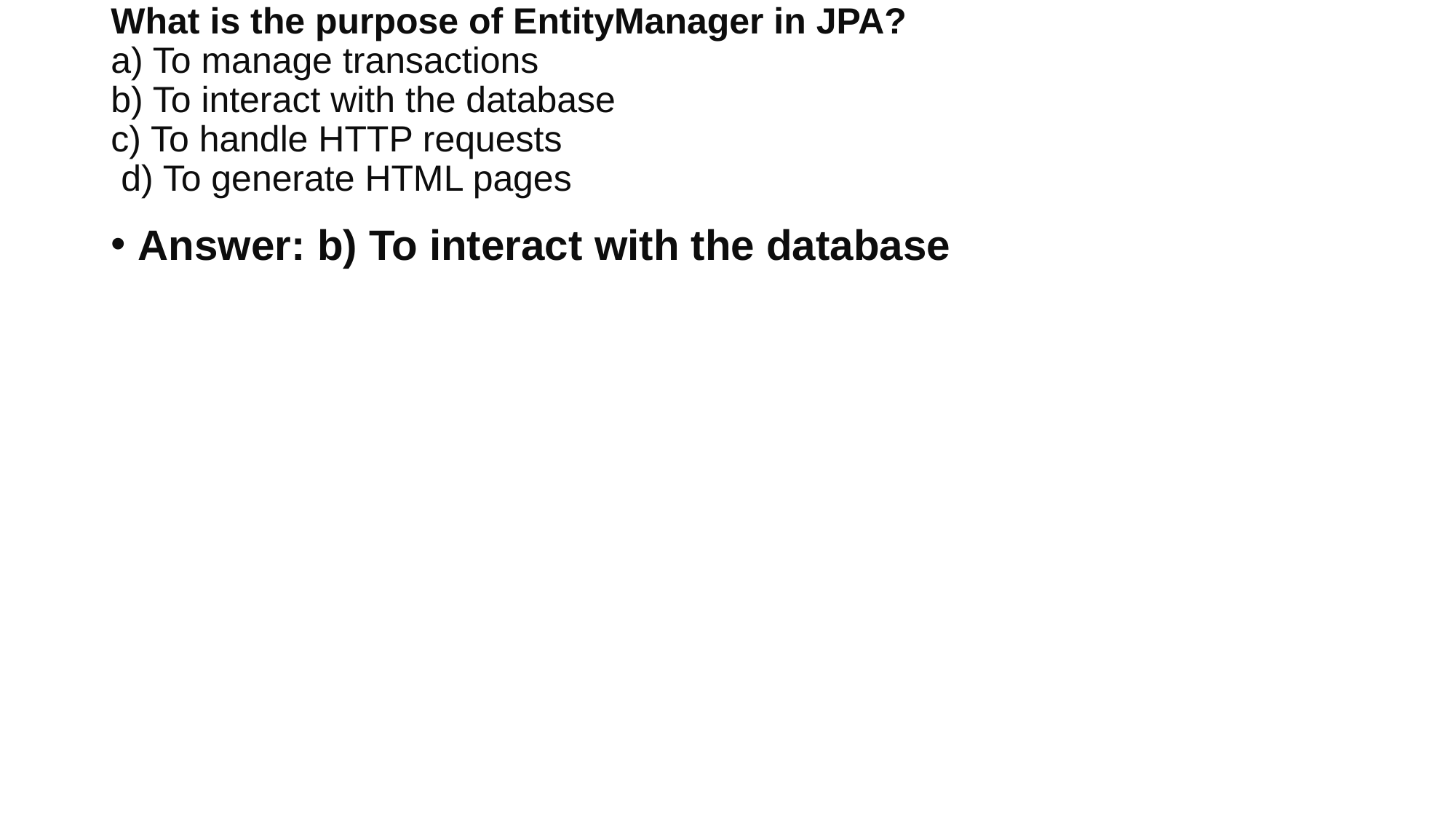

# What is the purpose of EntityManager in JPA? a) To manage transactions b) To interact with the database c) To handle HTTP requests d) To generate HTML pages
Answer: b) To interact with the database